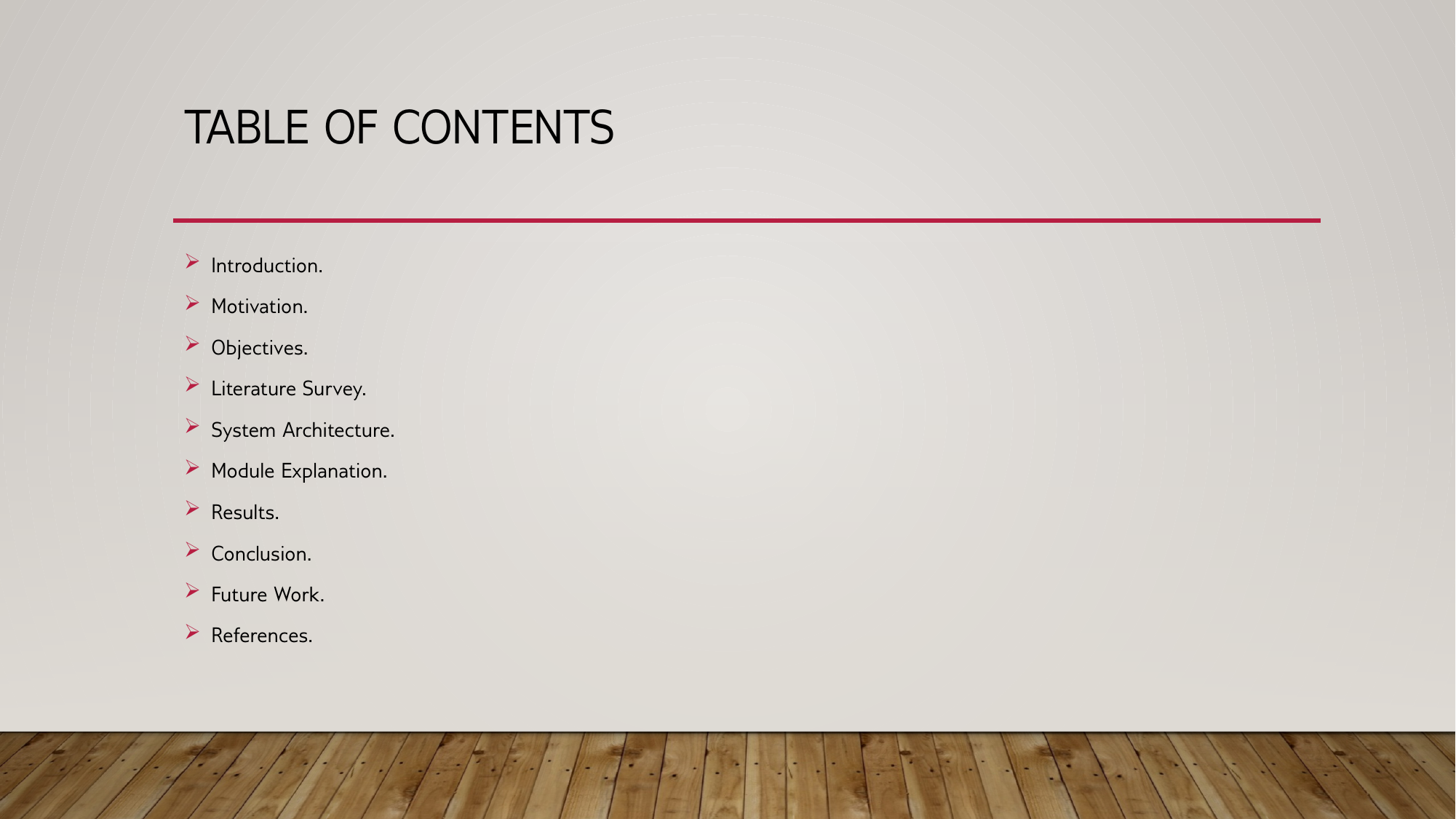

# TABLE OF CONTENTS
Introduction.
Motivation.
Objectives.
Literature Survey.
System Architecture.
Module Explanation.
Results.
Conclusion.
Future Work.
References.